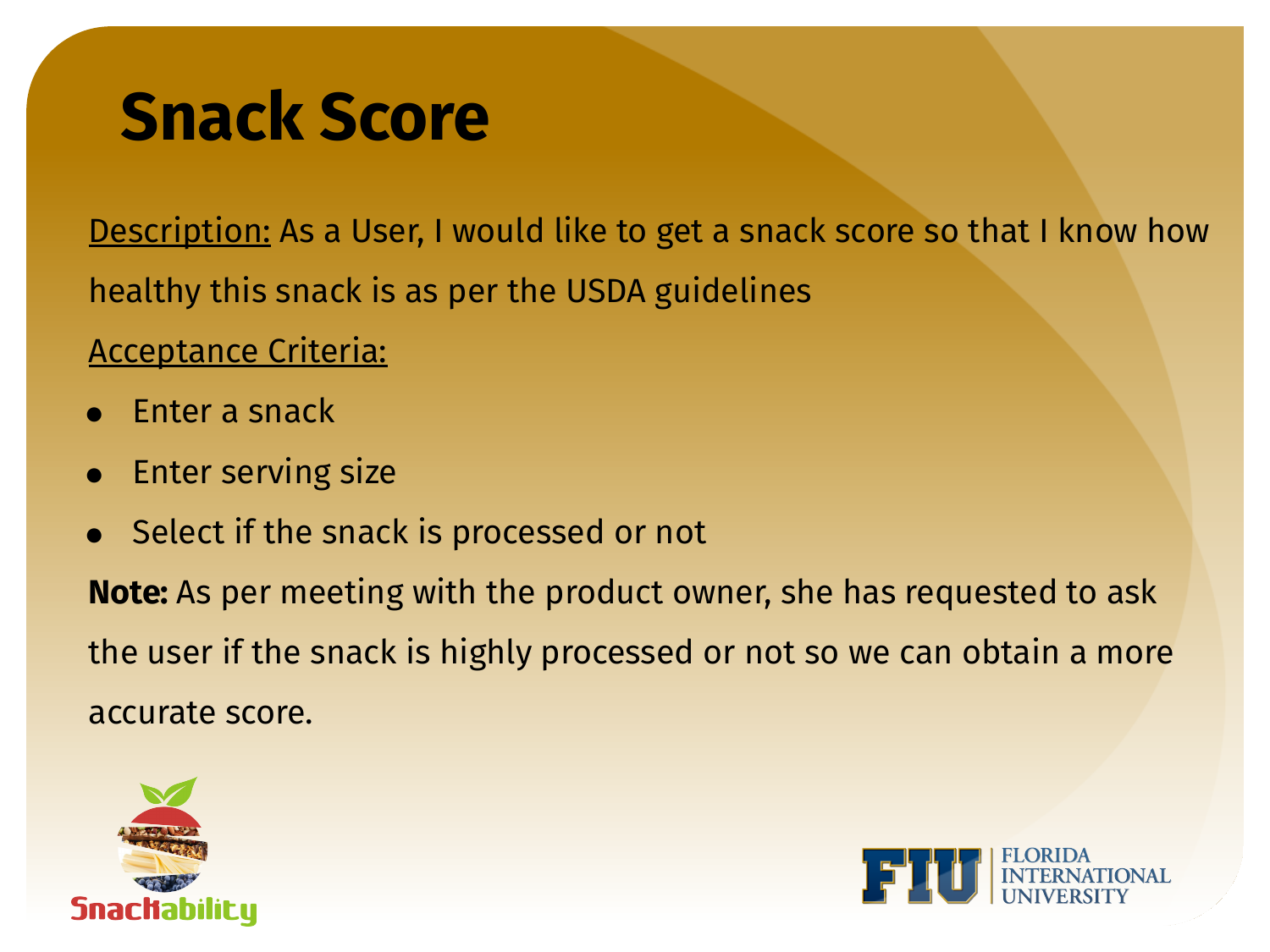

# Snack Score
Description: As a User, I would like to get a snack score so that I know how healthy this snack is as per the USDA guidelines
Acceptance Criteria:
Enter a snack
Enter serving size
Select if the snack is processed or not
Note: As per meeting with the product owner, she has requested to ask the user if the snack is highly processed or not so we can obtain a more accurate score.